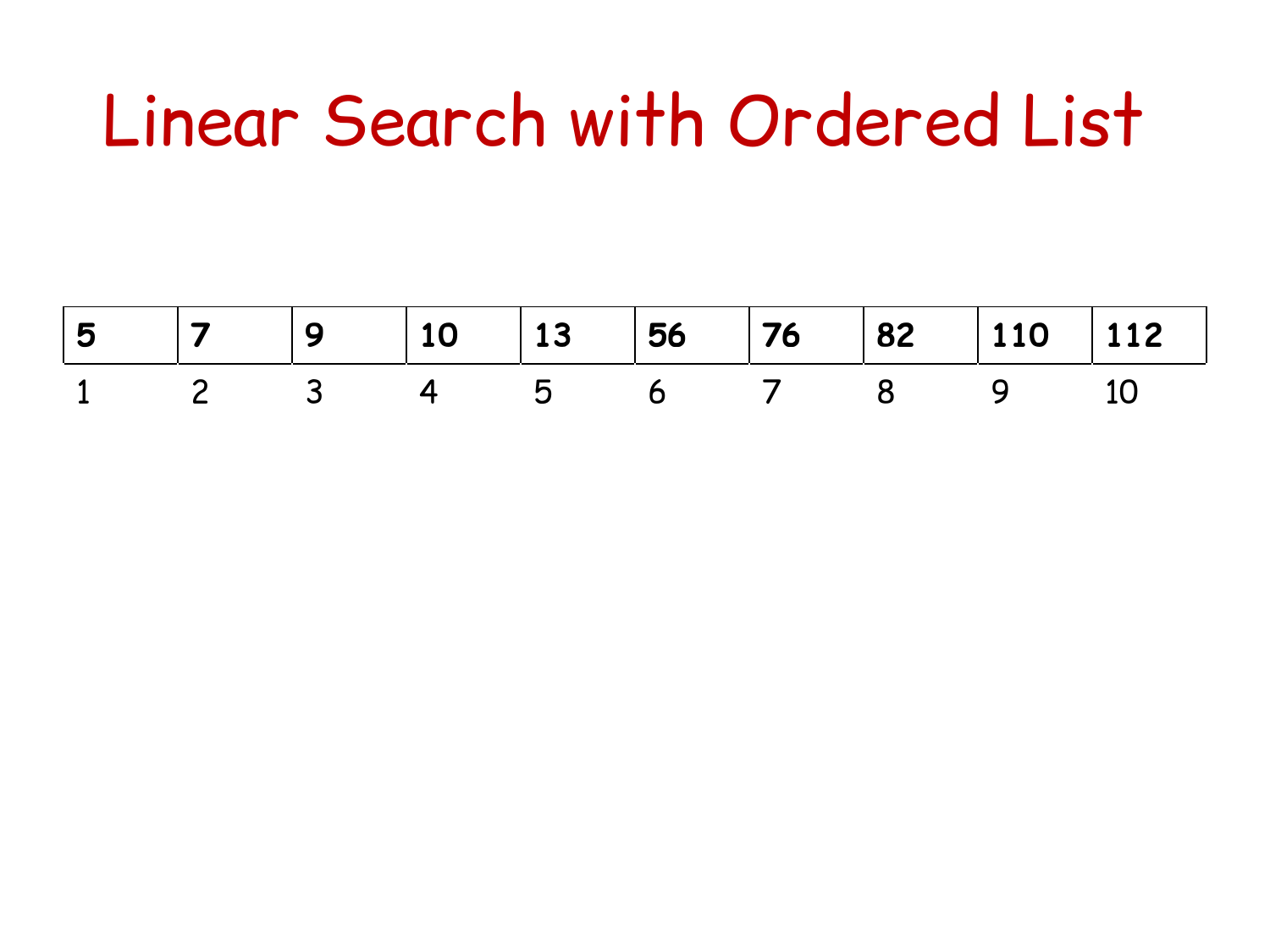

# Linear Search with Ordered List
| 5 | 7 | 9 | 10 | 13 | 56 | 76 | 82 | 110 | 112 |
| --- | --- | --- | --- | --- | --- | --- | --- | --- | --- |
| 1 | 2 | 3 | 4 | 5 | 6 | 7 | 8 | 9 | 10 |